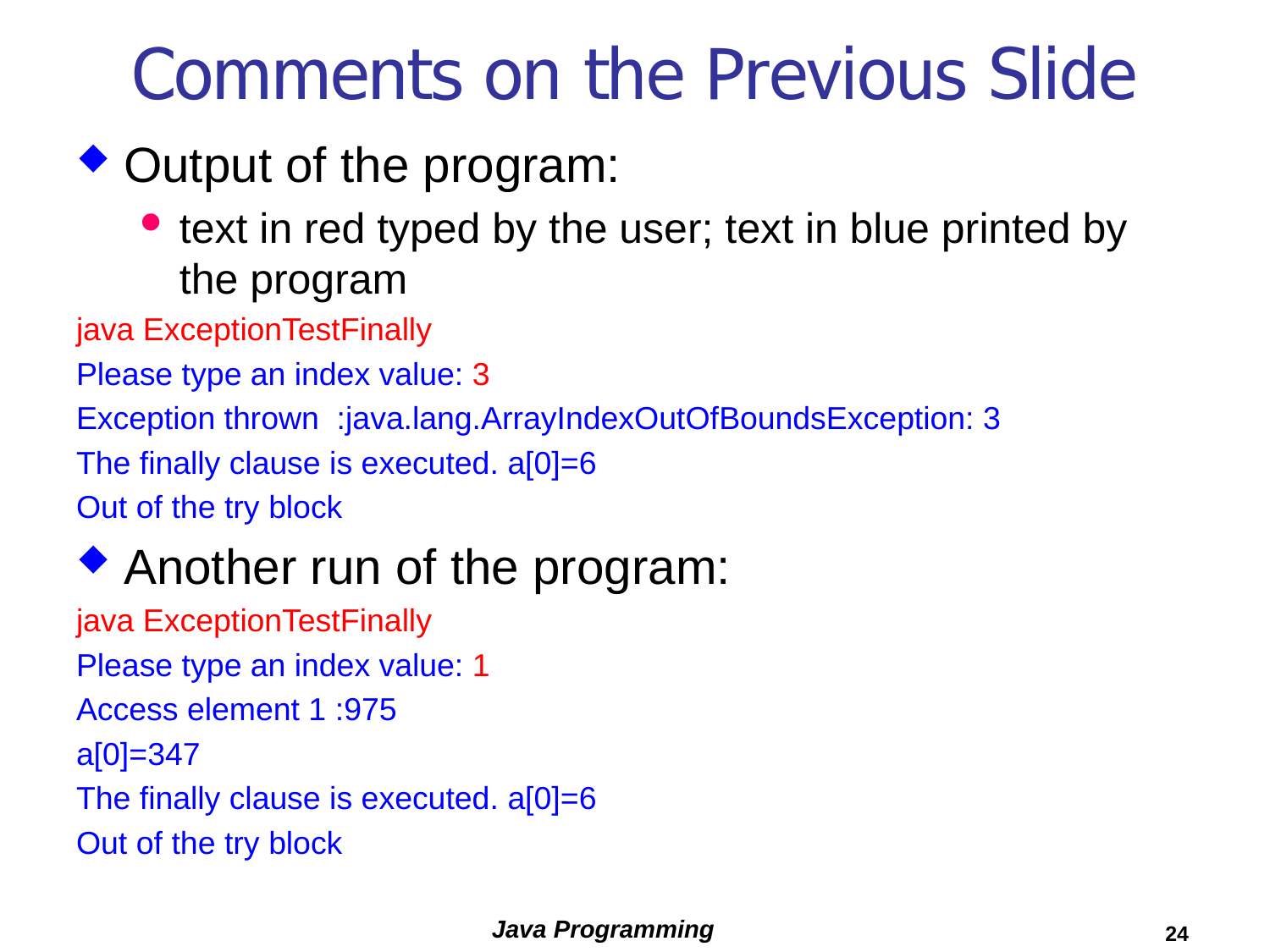

# Comments on the Previous Slide
Output of the program:
text in red typed by the user; text in blue printed by the program
java ExceptionTestFinally
Please type an index value: 3
Exception thrown  :java.lang.ArrayIndexOutOfBoundsException: 3
The finally clause is executed. a[0]=6
Out of the try block
Another run of the program:
java ExceptionTestFinally
Please type an index value: 1
Access element 1 :975
a[0]=347
The finally clause is executed. a[0]=6
Out of the try block

Java Programming